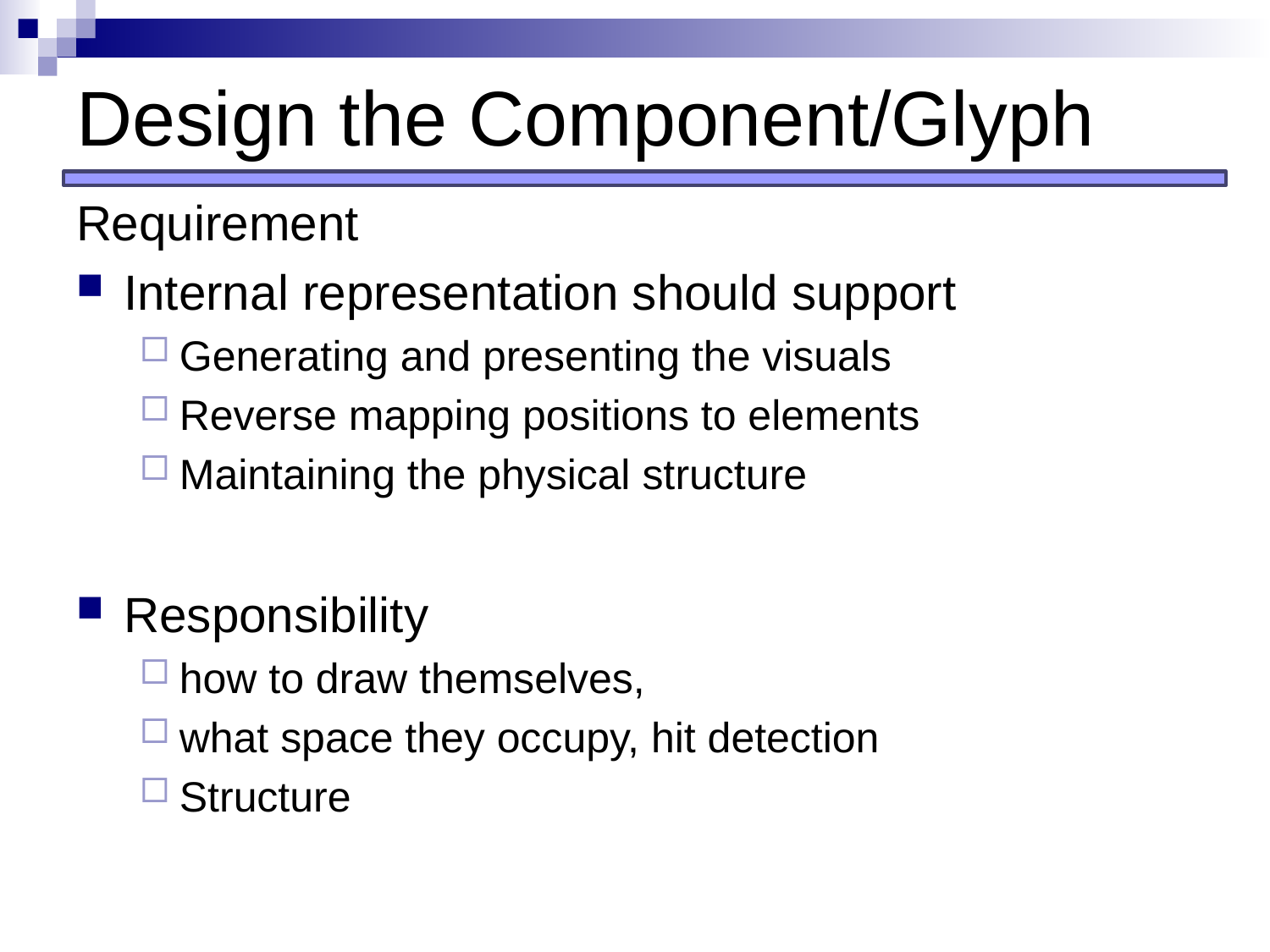

# Design the Component/Glyph
Requirement
Internal representation should support
Generating and presenting the visuals
Reverse mapping positions to elements
Maintaining the physical structure

Responsibility
how to draw themselves,
what space they occupy, hit detection
Structure